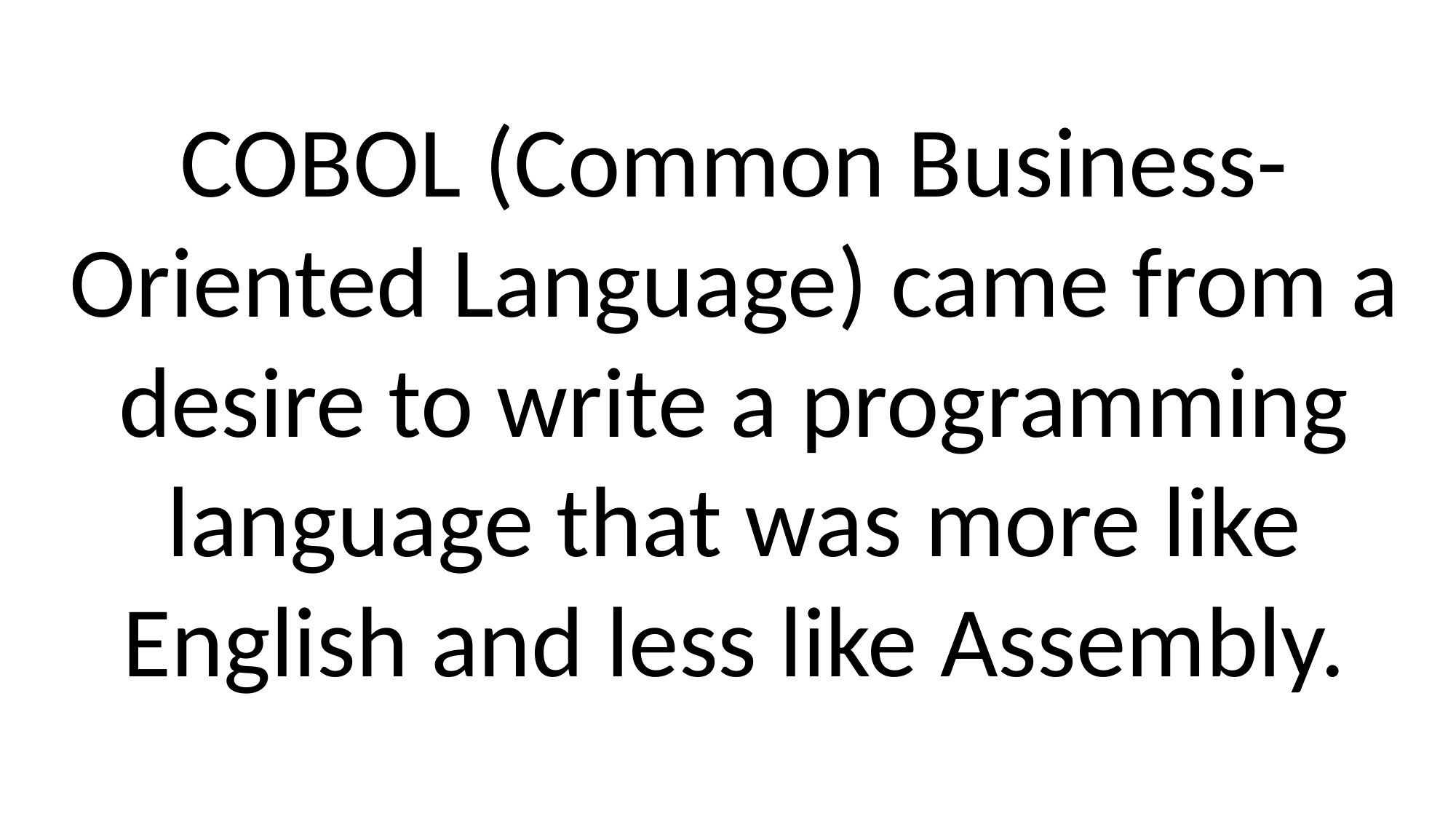

COBOL (Common Business-Oriented Language) came from a desire to write a programming language that was more like English and less like Assembly.